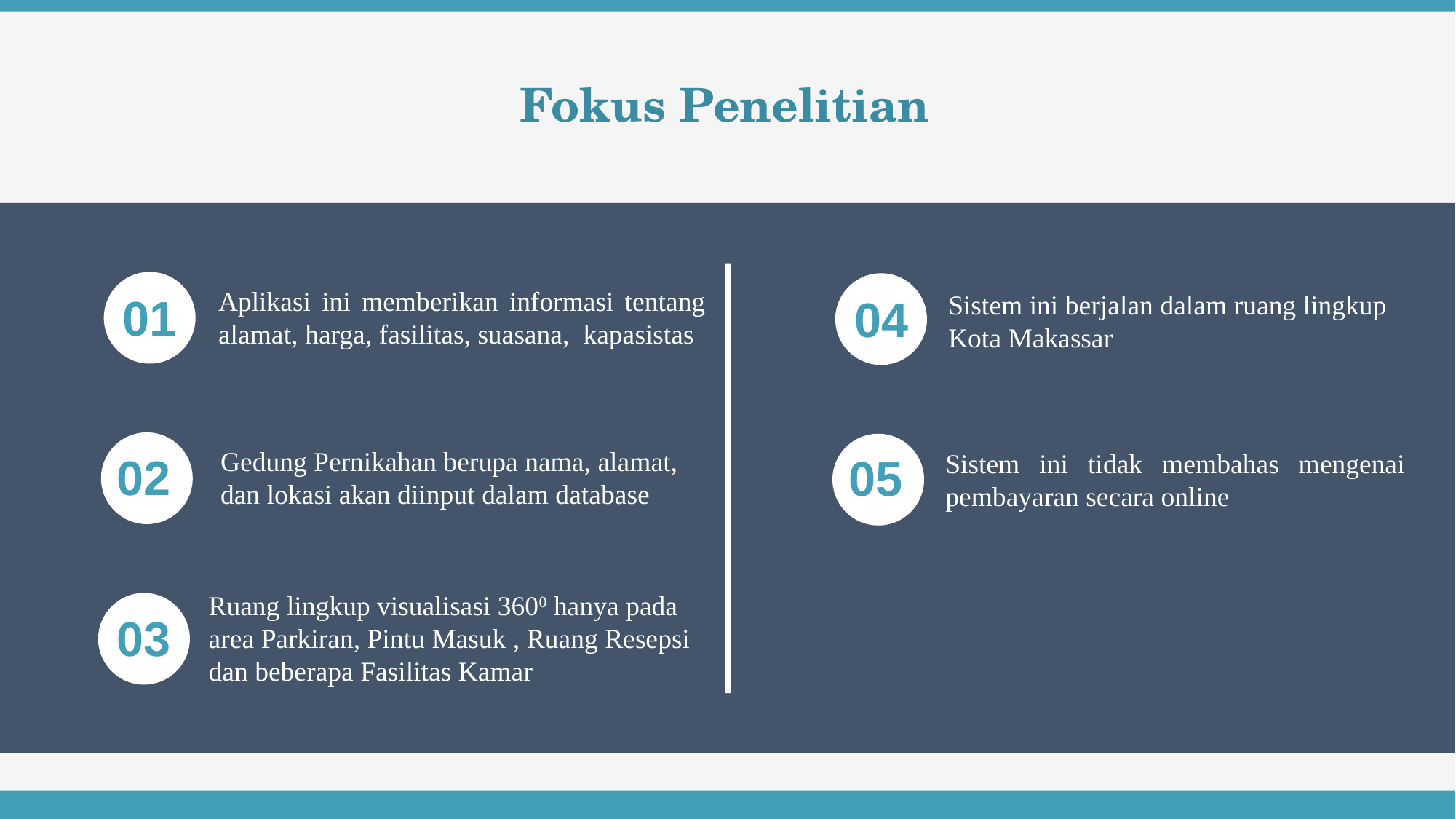

Fokus Penelitian

Aplikasi ini memberikan informasi tentang alamat, harga, fasilitas, suasana,  kapasistas
01
Sistem ini berjalan dalam ruang lingkup Kota Makassar
04

Gedung Pernikahan berupa nama, alamat, dan lokasi akan diinput dalam database
Sistem ini tidak membahas mengenai pembayaran secara online
02
05
Ruang lingkup visualisasi 3600 hanya pada area Parkiran, Pintu Masuk , Ruang Resepsi dan beberapa Fasilitas Kamar

03